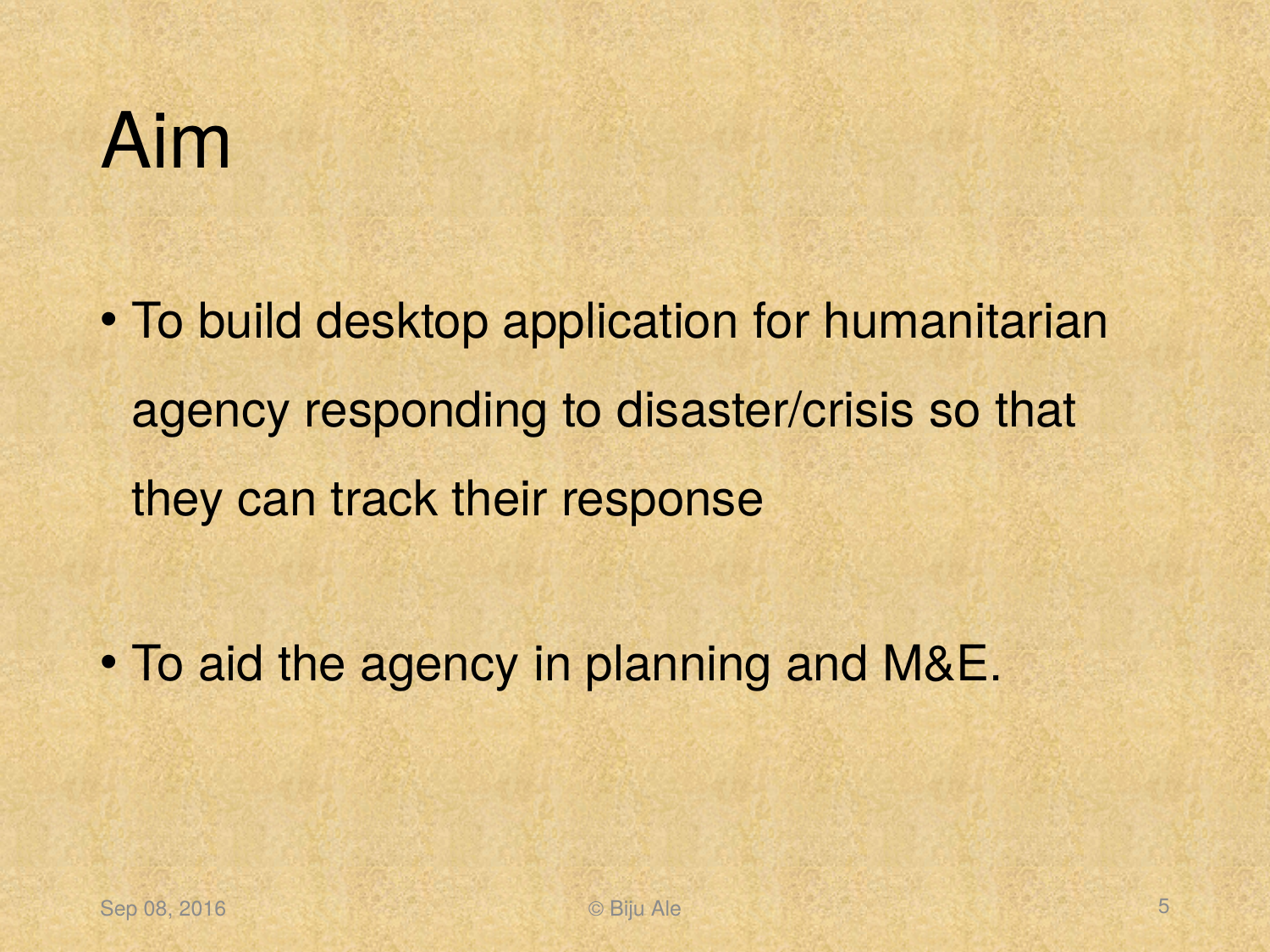

# Aim
To build desktop application for humanitarian agency responding to disaster/crisis so that they can track their response
To aid the agency in planning and M&E.
Sep 08, 2016
© Biju Ale
5